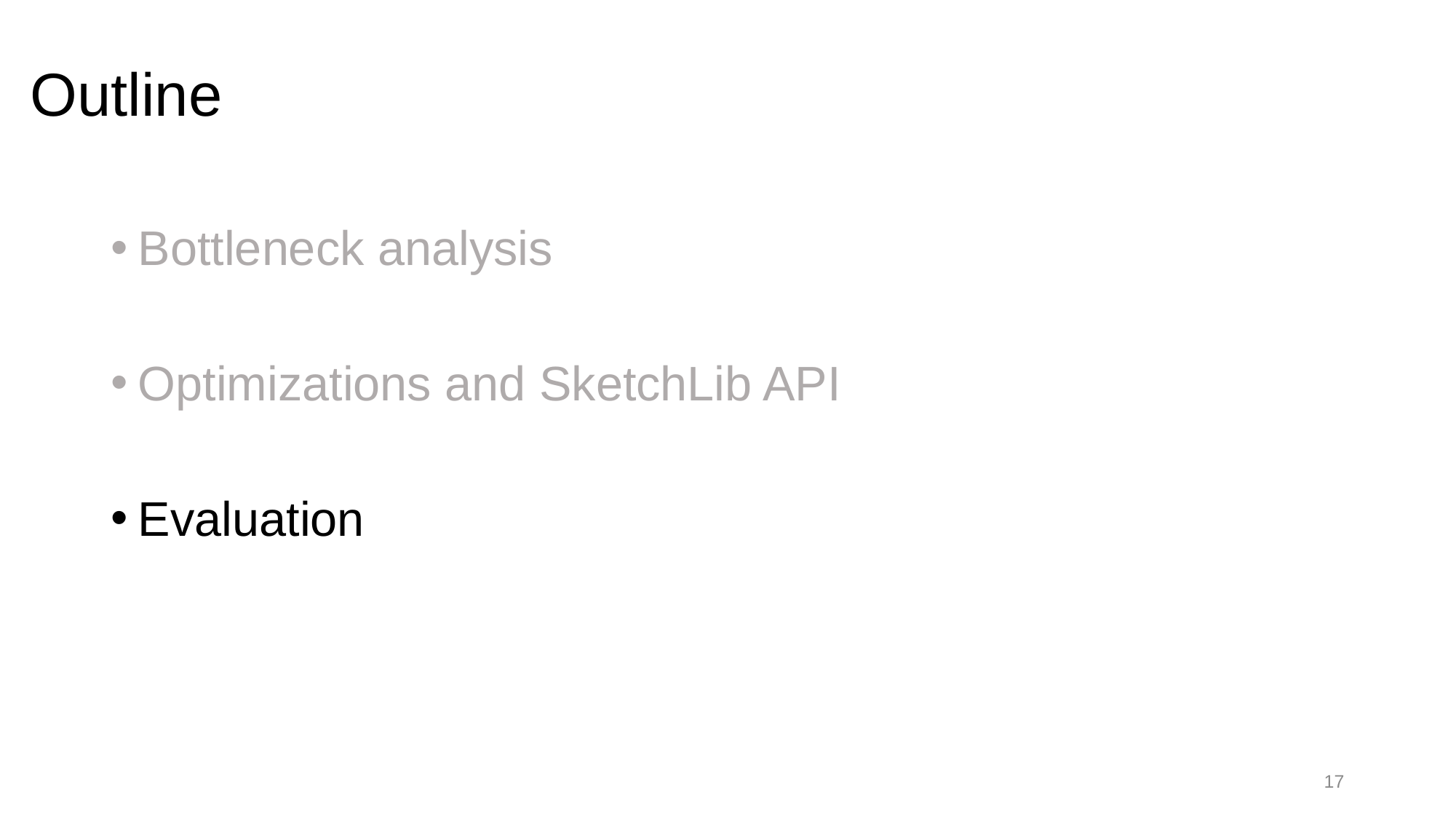

# Outline
Bottleneck analysis

Optimizations and SketchLib API

Evaluation
17